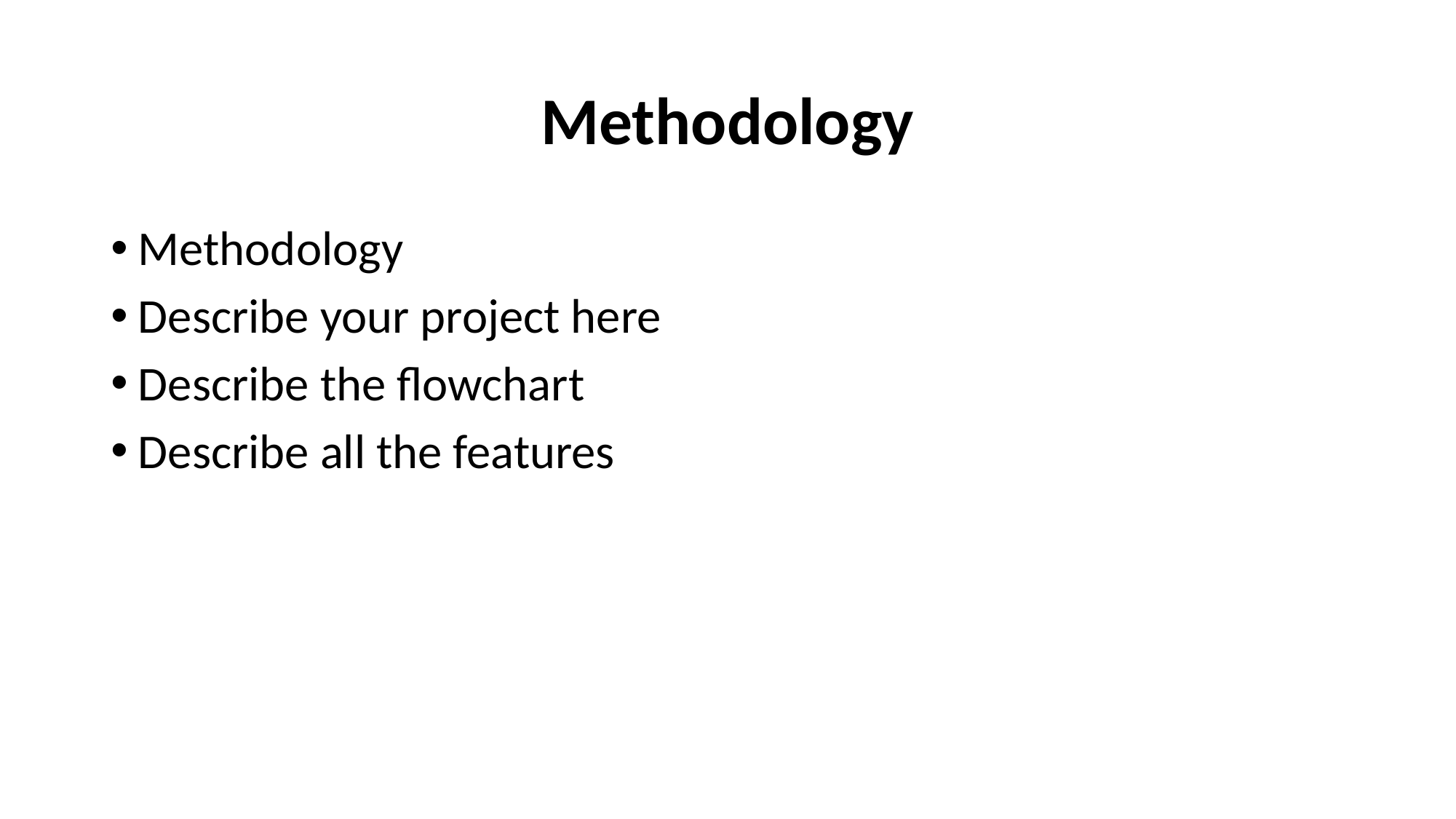

# Methodology
Methodology
Describe your project here
Describe the flowchart
Describe all the features